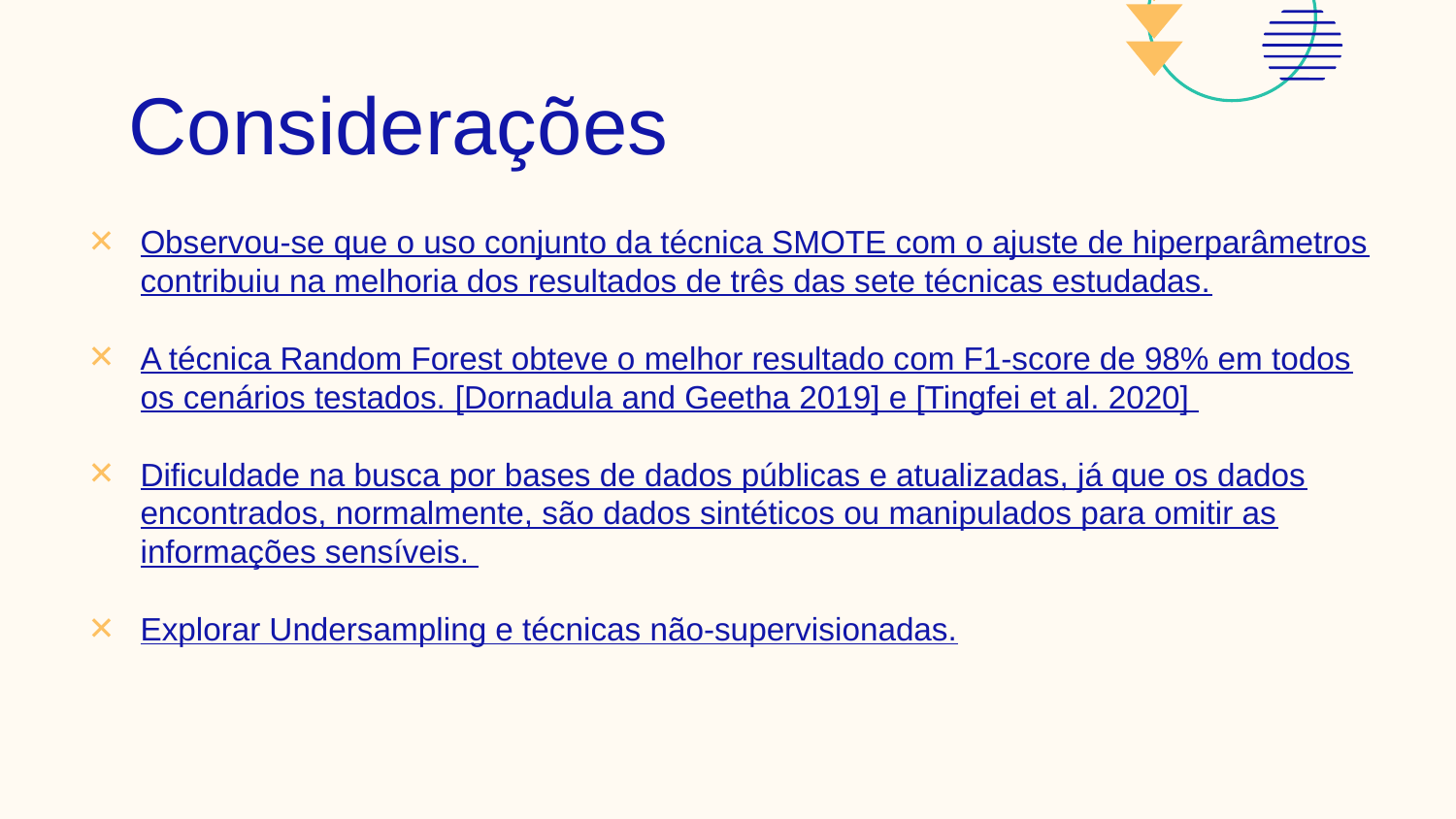

# Considerações
Observou-se que o uso conjunto da técnica SMOTE com o ajuste de hiperparâmetros contribuiu na melhoria dos resultados de três das sete técnicas estudadas.

A técnica Random Forest obteve o melhor resultado com F1-score de 98% em todos os cenários testados. [Dornadula and Geetha 2019] e [Tingfei et al. 2020]

Dificuldade na busca por bases de dados públicas e atualizadas, já que os dados encontrados, normalmente, são dados sintéticos ou manipulados para omitir as informações sensíveis.

Explorar Undersampling e técnicas não-supervisionadas.